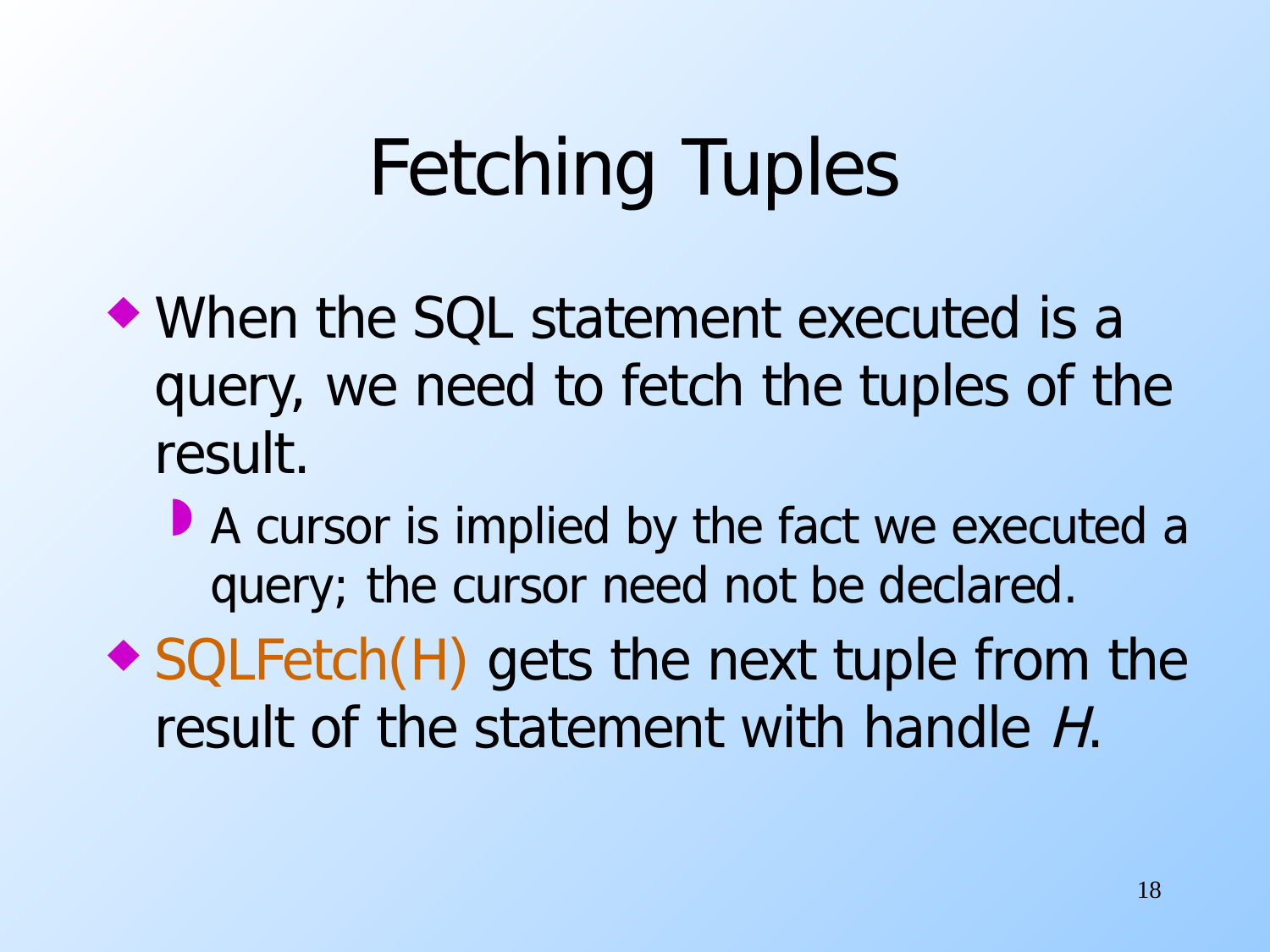

# Fetching Tuples
When the SQL statement executed is a query, we need to fetch the tuples of the result.
A cursor is implied by the fact we executed a query; the cursor need not be declared.
SQLFetch(H) gets the next tuple from the result of the statement with handle H.
18